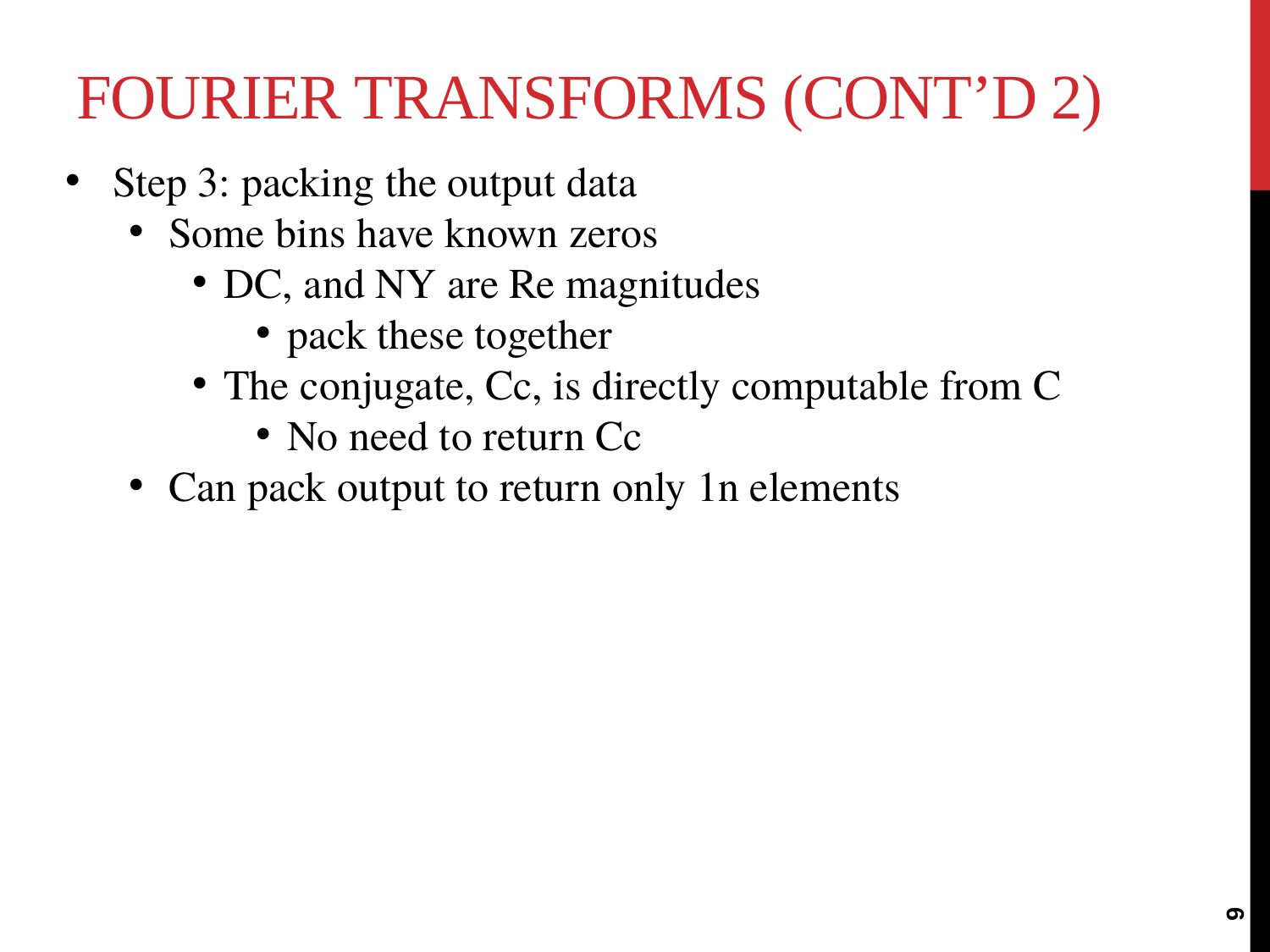

# Fourier Transforms (cont’d 2)
Step 3: packing the output data
Some bins have known zeros
DC, and NY are Re magnitudes
pack these together
The conjugate, Cc, is directly computable from C
No need to return Cc
Can pack output to return only 1n elements

9